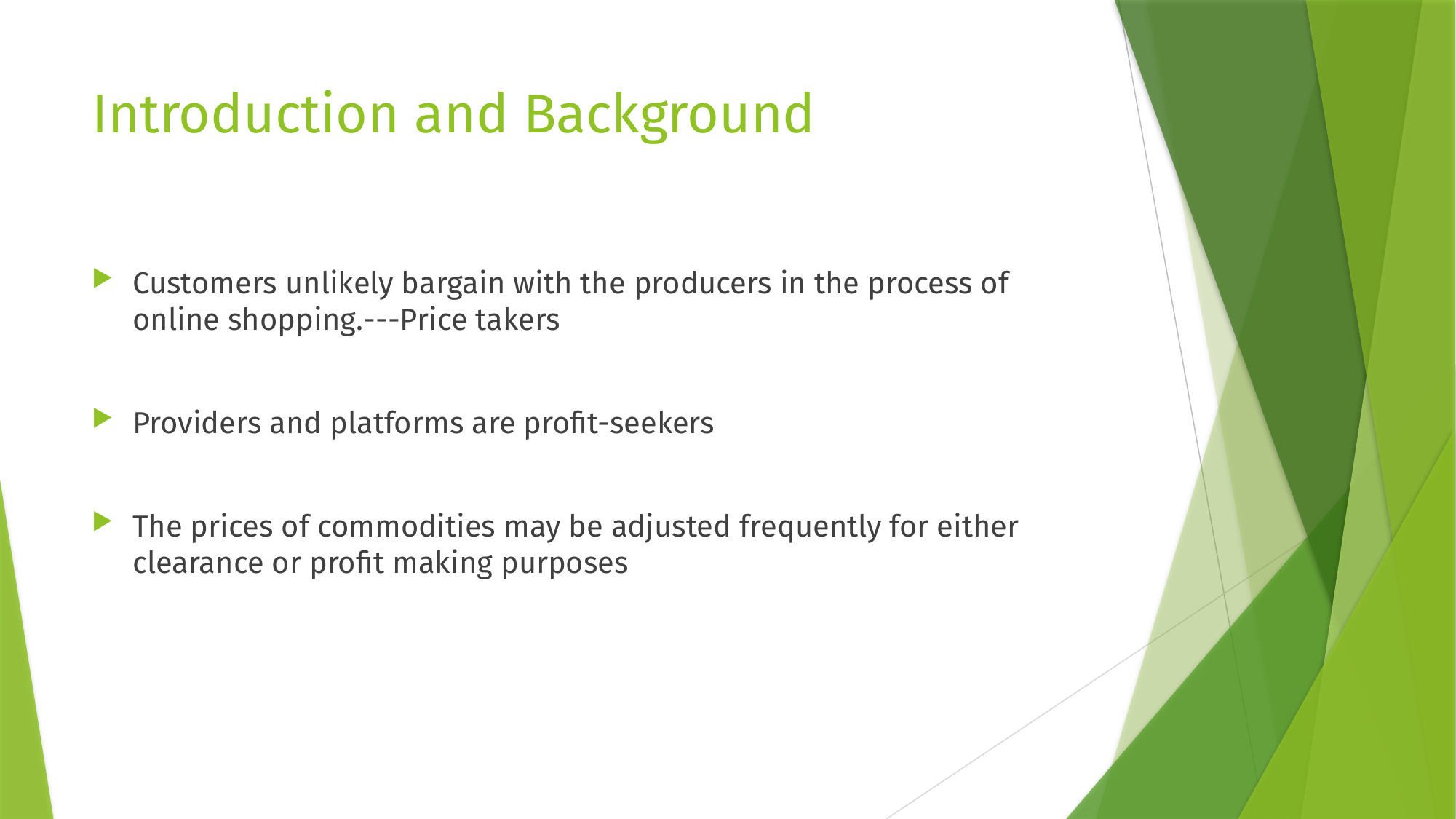

# Introduction and Background
Customers unlikely bargain with the producers in the process of online shopping.---Price takers

Providers and platforms are profit-seekers

The prices of commodities may be adjusted frequently for either clearance or profit making purposes